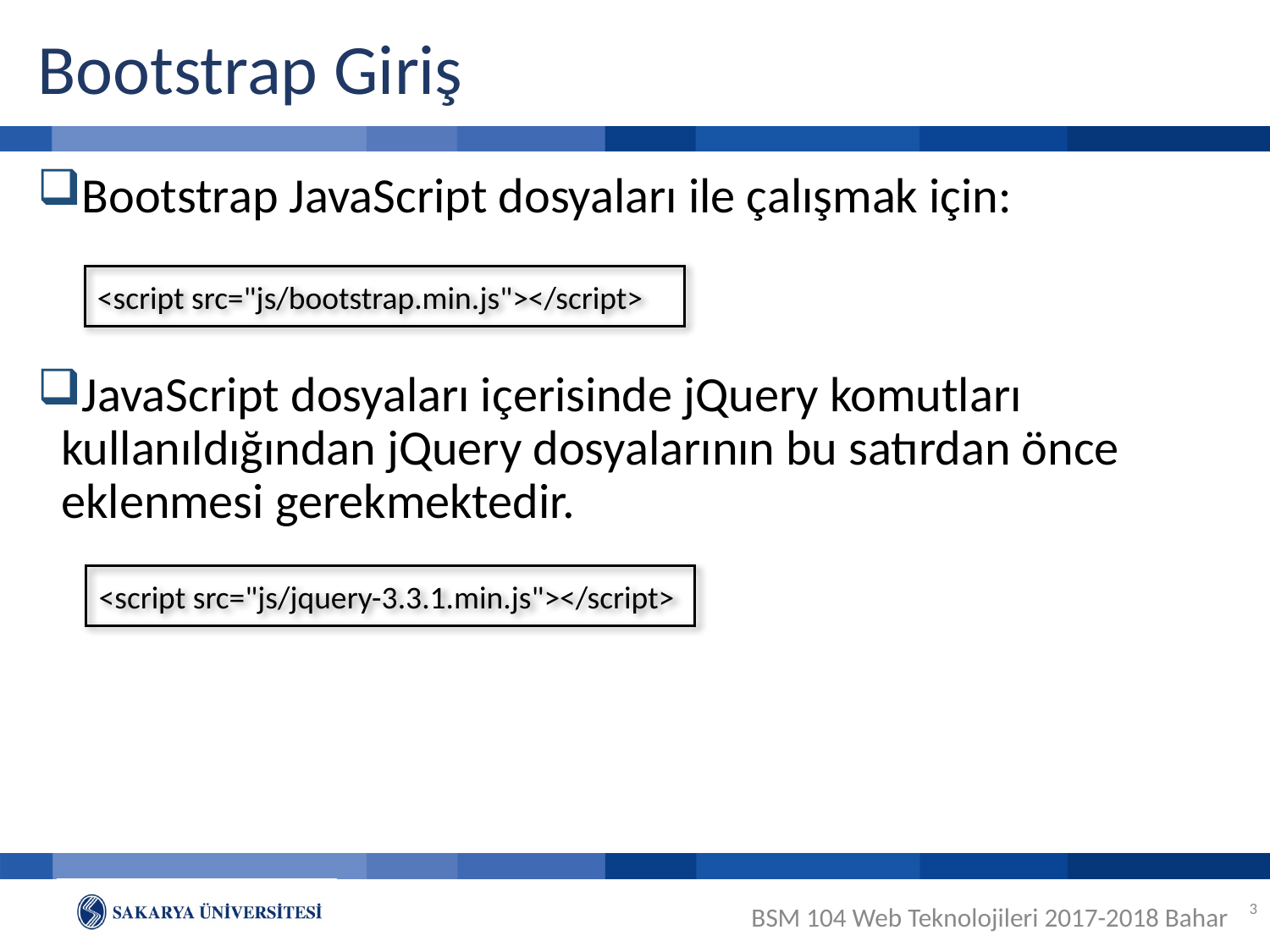

Bootstrap Giriş
Bootstrap JavaScript dosyaları ile çalışmak için:

JavaScript dosyaları içerisinde jQuery komutları kullanıldığından jQuery dosyalarının bu satırdan önce eklenmesi gerekmektedir.

<script src="js/bootstrap.min.js"></script>
<script src="js/jquery-3.3.1.min.js"></script>
3